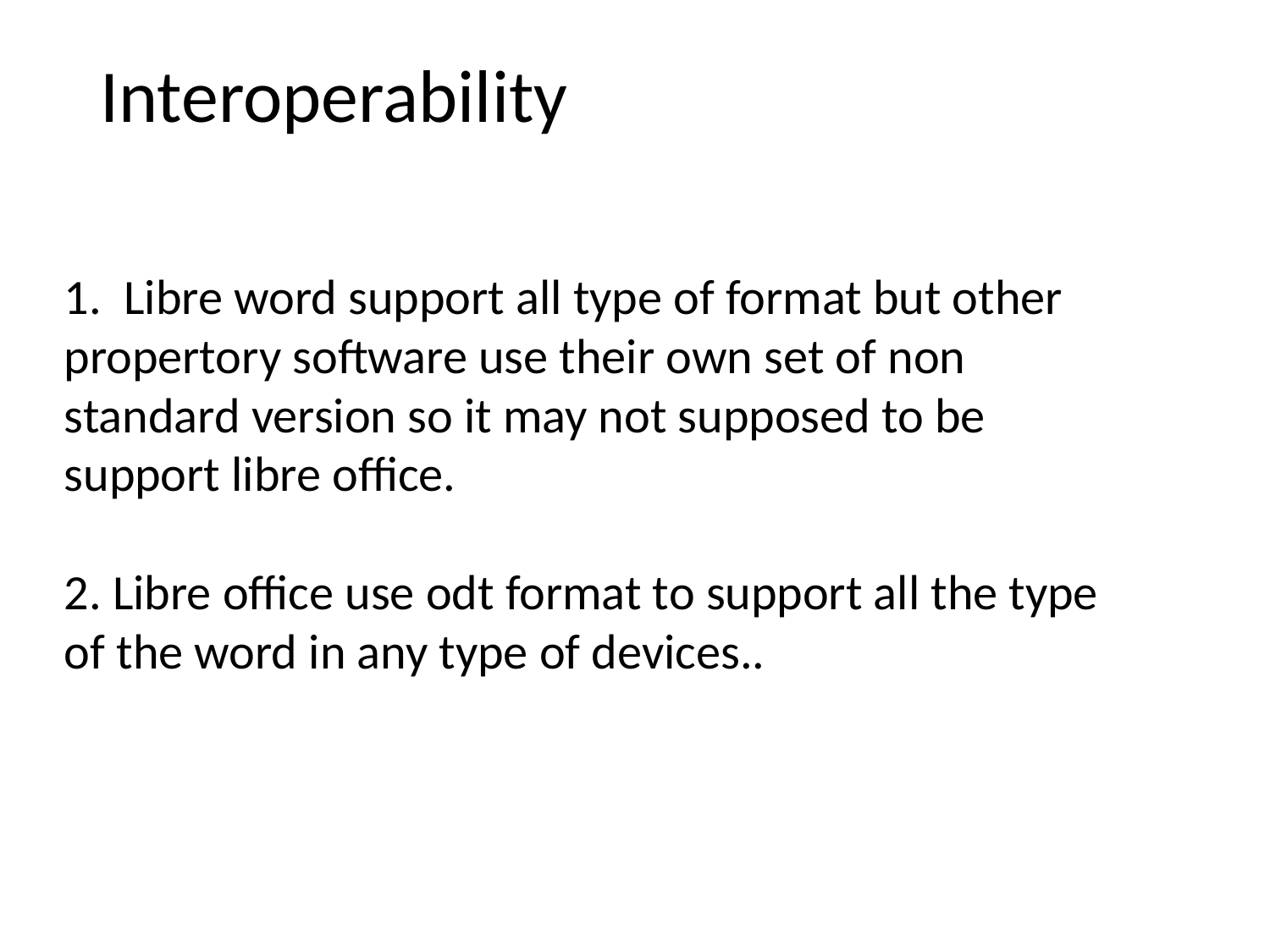

# Interoperability
1.  Libre word support all type of format but other propertory software use their own set of non standard version so it may not supposed to be support libre office.

2. Libre office use odt format to support all the type of the word in any type of devices..